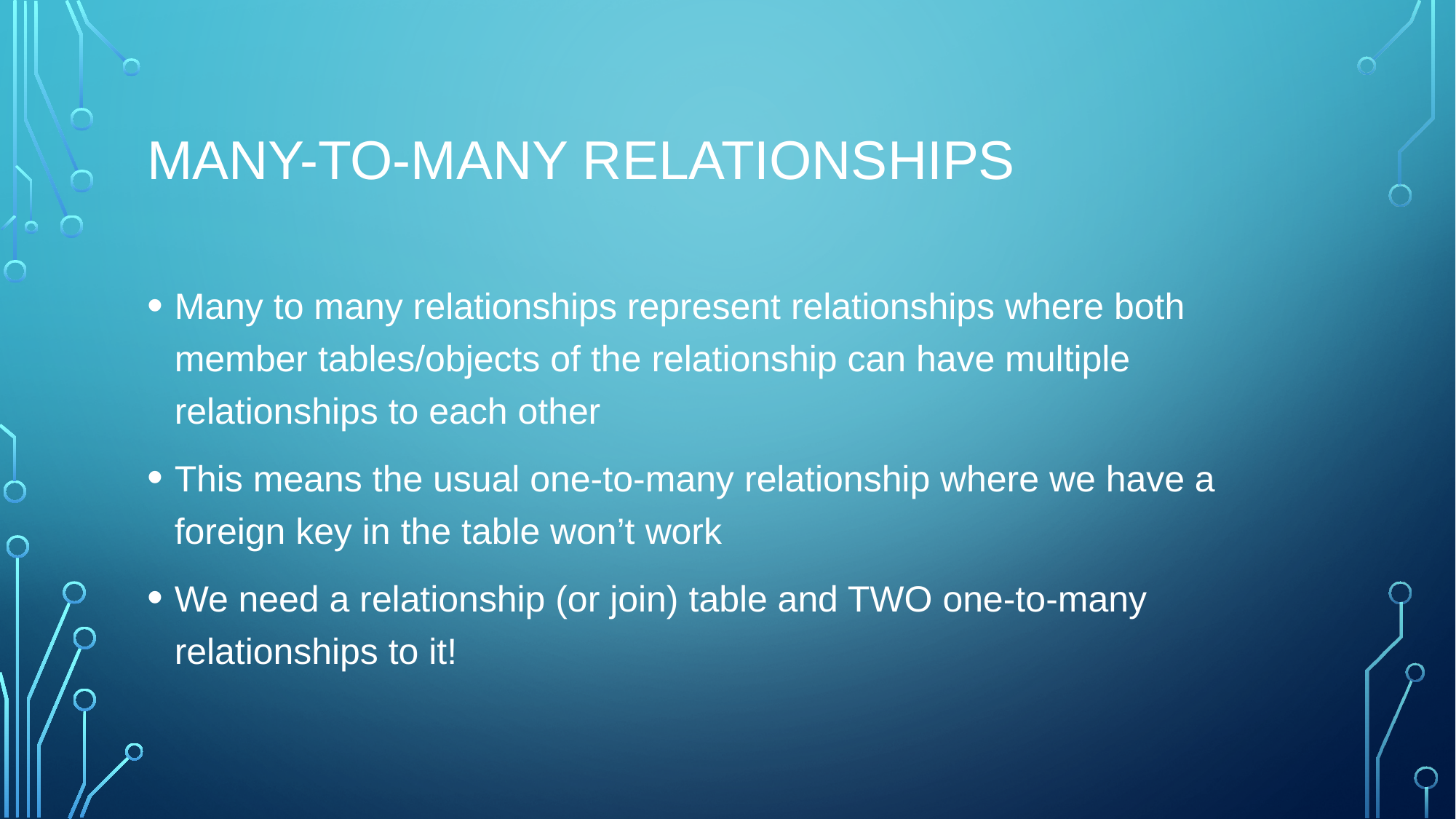

# Many-to-many relationships
Many to many relationships represent relationships where both member tables/objects of the relationship can have multiple relationships to each other
This means the usual one-to-many relationship where we have a foreign key in the table won’t work
We need a relationship (or join) table and TWO one-to-many relationships to it!